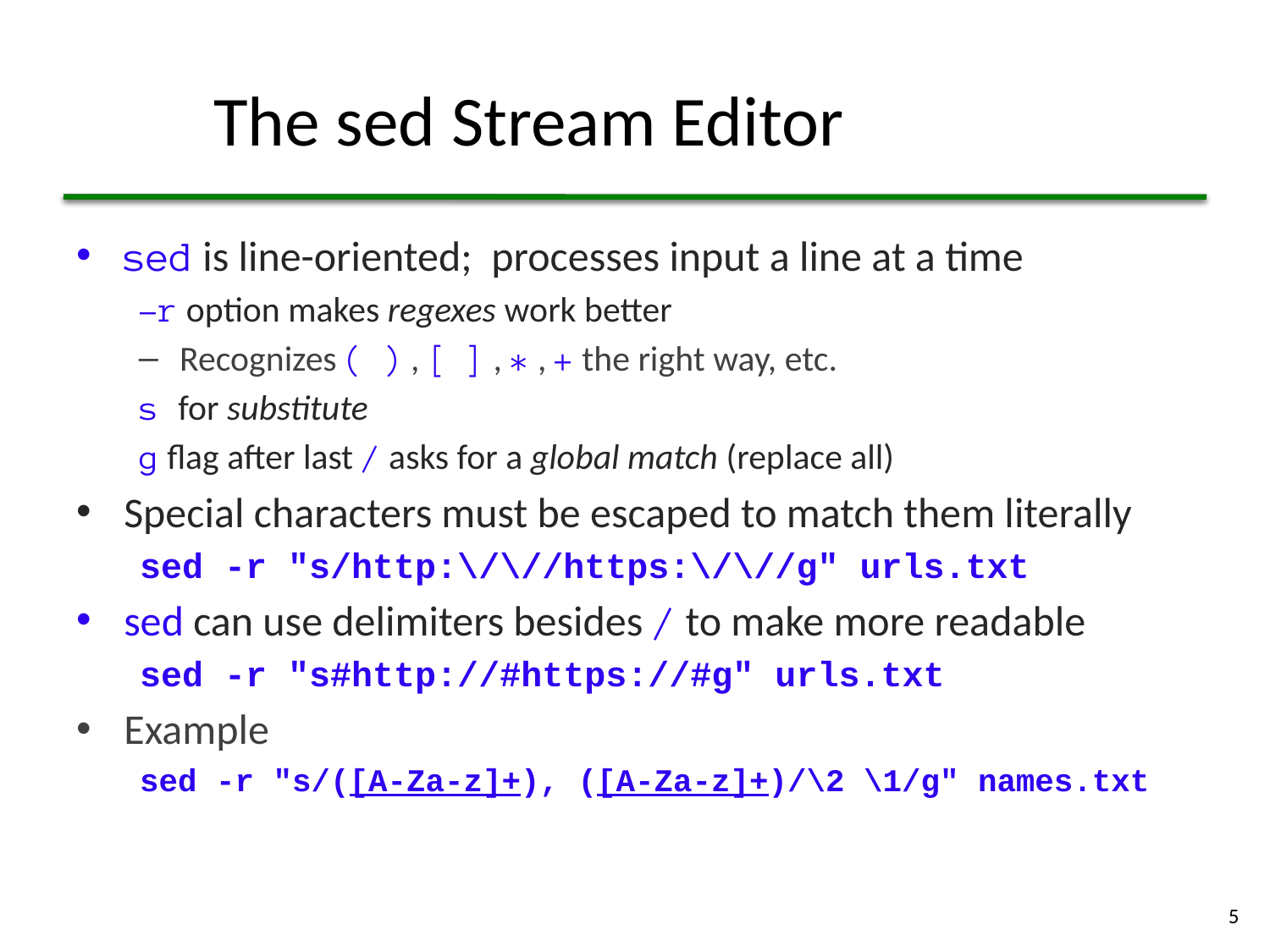

# The sed Stream Editor
sed is line-oriented;  processes input a line at a time
-r option makes regexes work better
Recognizes ( ) , [ ] , * , + the right way, etc.
s for substitute
g flag after last / asks for a global match (replace all)
Special characters must be escaped to match them literally
sed -r "s/http:\/\//https:\/\//g" urls.txt
sed can use delimiters besides / to make more readable
sed -r "s#http://#https://#g" urls.txt
Example
sed -r "s/([A-Za-z]+), ([A-Za-z]+)/\2 \1/g" names.txt
5